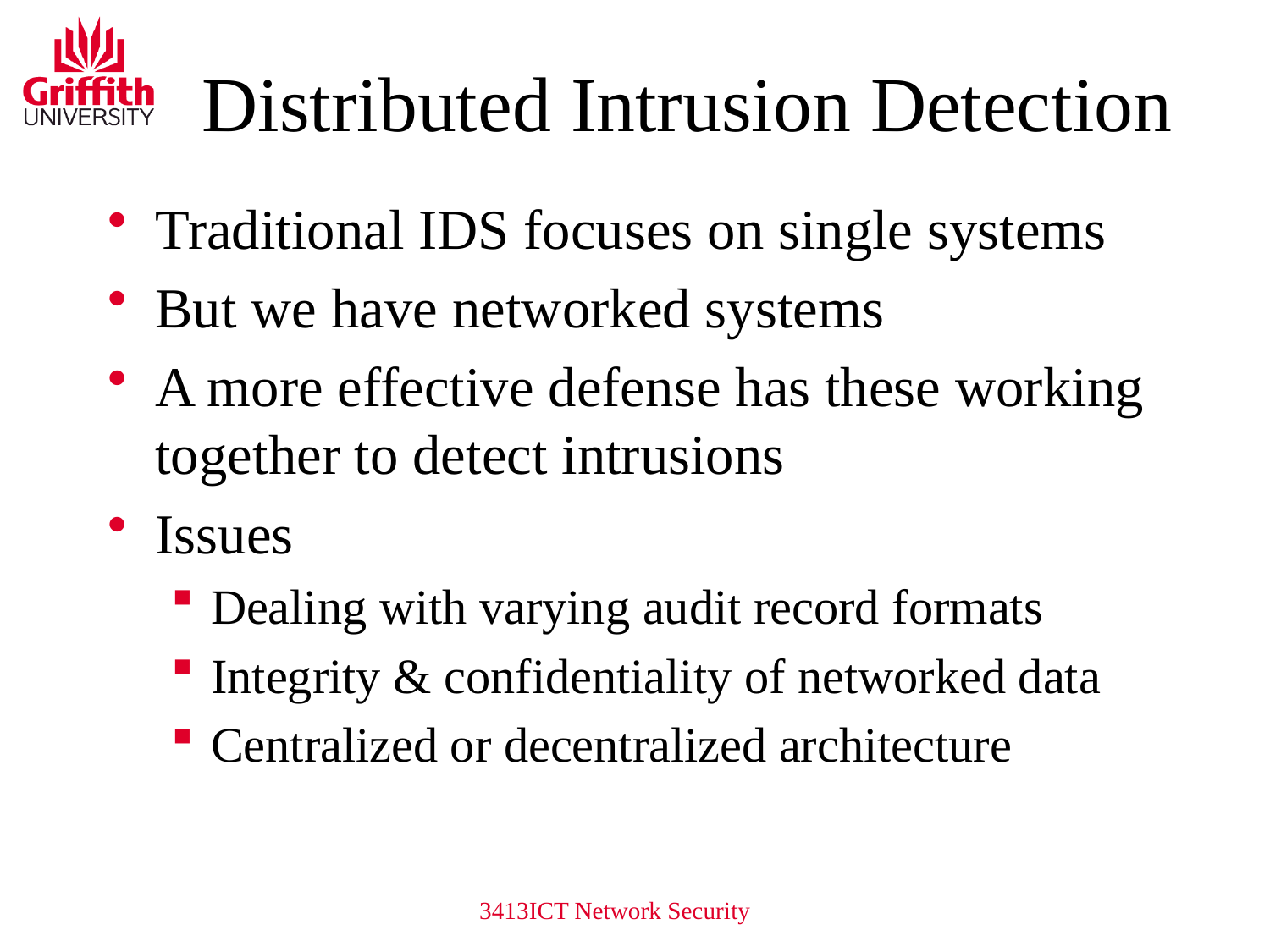

# Distributed Intrusion Detection
Traditional IDS focuses on single systems
But we have networked systems
A more effective defense has these working together to detect intrusions
Issues
Dealing with varying audit record formats
Integrity & confidentiality of networked data
Centralized or decentralized architecture
3413ICT Network Security